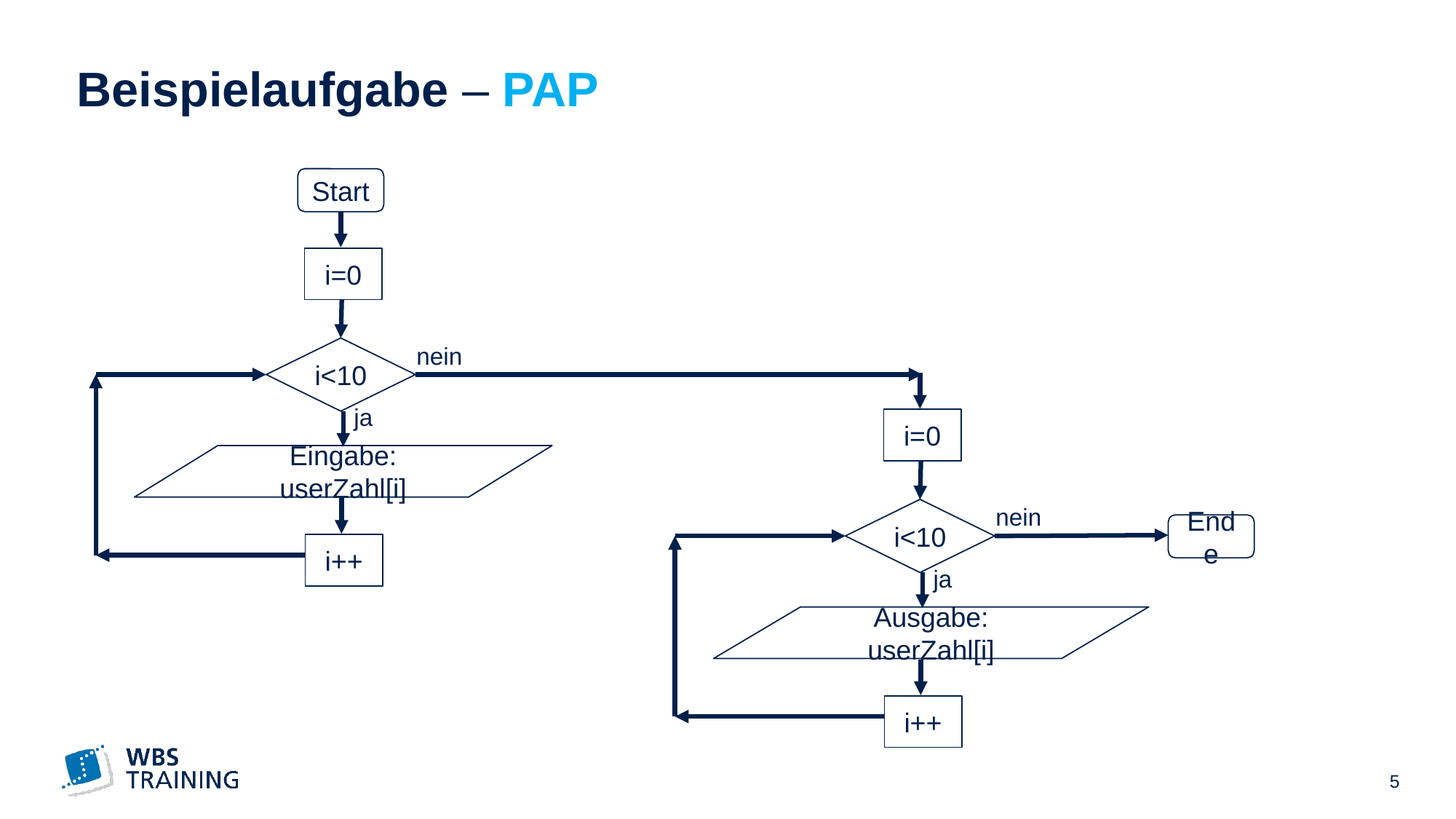

# Beispielaufgabe – PAP
Start
i=0
nein
i<10
ja
i=0
Eingabe: userZahl[i]
nein
i<10
Ende
i++
ja
Ausgabe: userZahl[i]
i++
    5